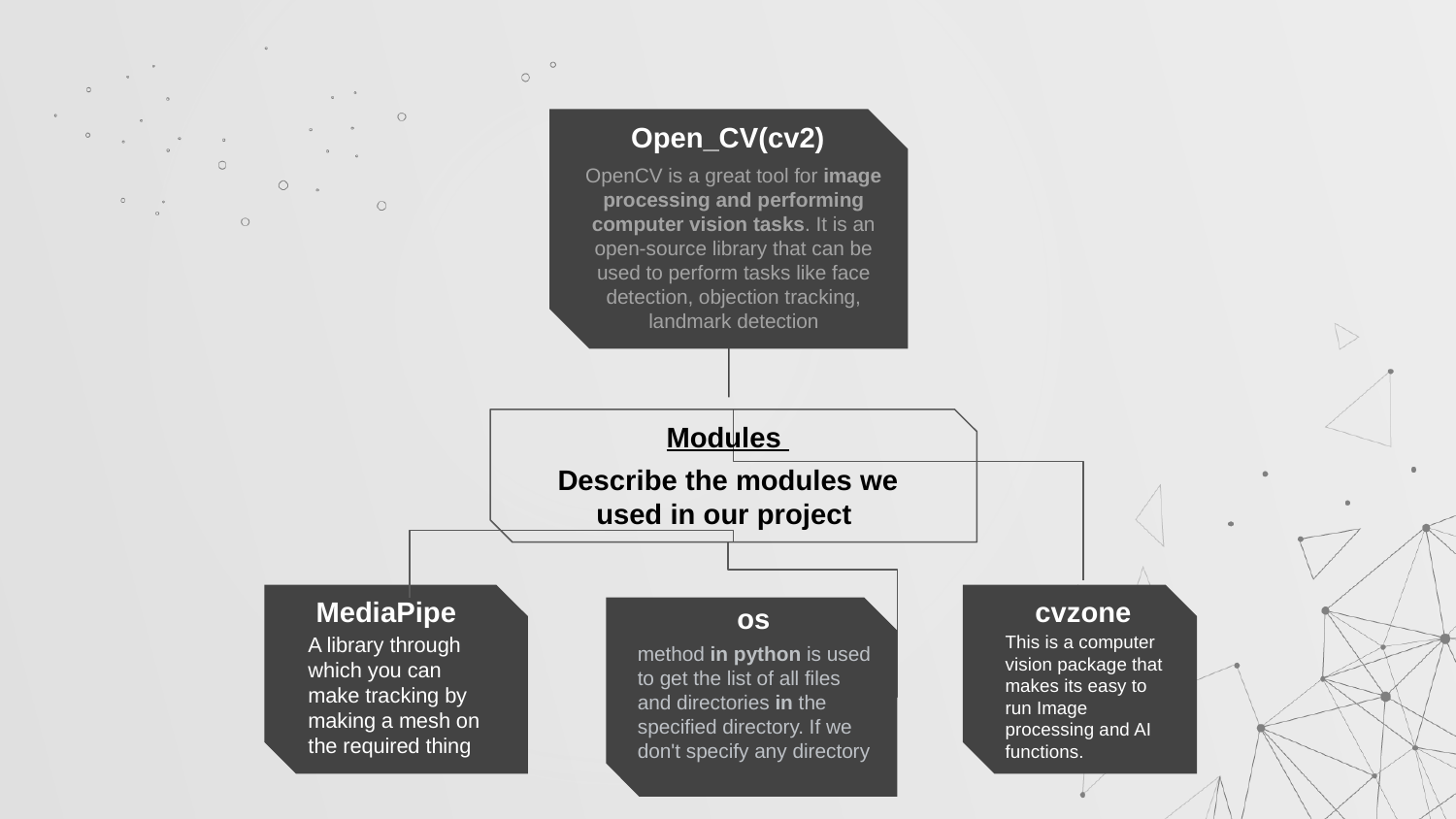

Open_CV(cv2)

OpenCV is a great tool for image processing and performing computer vision tasks. It is an open-source library that can be used to perform tasks like face detection, objection tracking, landmark detection

Modules
Describe the modules we used in our project
MediaPipe
cvzone

os

This is a computer vision package that makes its easy to run Image processing and AI functions.
A library through which you can make tracking by making a mesh on the required thing
method in python is used to get the list of all files and directories in the specified directory. If we don't specify any directory